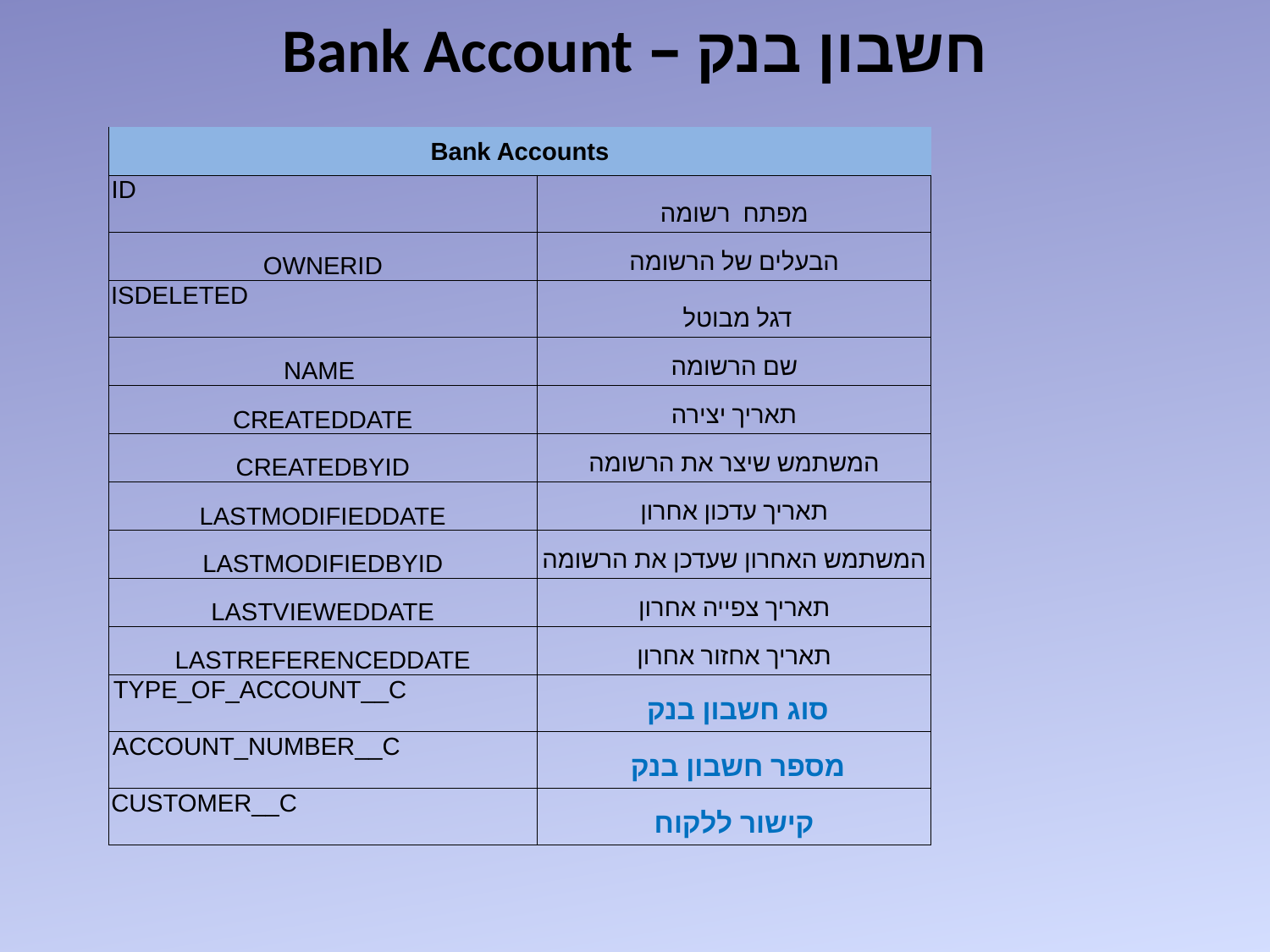

# חשבון בנק – Bank Account
| Bank Accounts |  |
| --- | --- |
| ID | מפתח רשומה |
| OWNERID | הבעלים של הרשומה |
| ISDELETED | דגל מבוטל |
| NAME | שם הרשומה |
| CREATEDDATE | תאריך יצירה |
| CREATEDBYID | המשתמש שיצר את הרשומה |
| LASTMODIFIEDDATE | תאריך עדכון אחרון |
| LASTMODIFIEDBYID | המשתמש האחרון שעדכן את הרשומה |
| LASTVIEWEDDATE | תאריך צפייה אחרון |
| LASTREFERENCEDDATE | תאריך אחזור אחרון |
| TYPE\_OF\_ACCOUNT\_\_C | סוג חשבון בנק |
| ACCOUNT\_NUMBER\_\_C | מספר חשבון בנק |
| CUSTOMER\_\_C | קישור ללקוח |